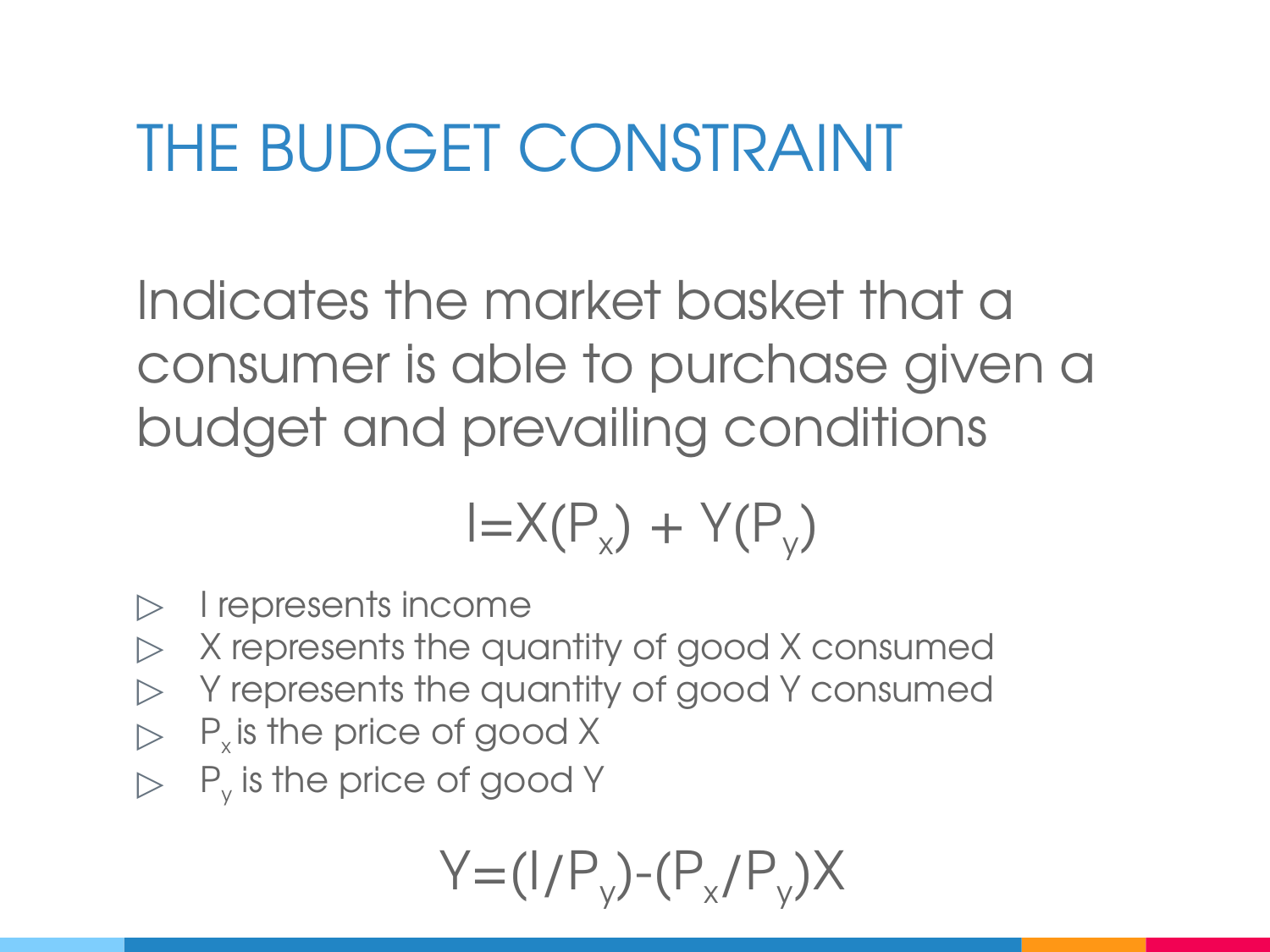

# THE BUDGET CONSTRAINT
Indicates the market basket that a consumer is able to purchase given a budget and prevailing conditions

I=X(Px) + Y(Py)

I represents income
X represents the quantity of good X consumed
Y represents the quantity of good Y consumed
Px is the price of good X
Py is the price of good Y

Y=(I/Py)-(Px/Py)X